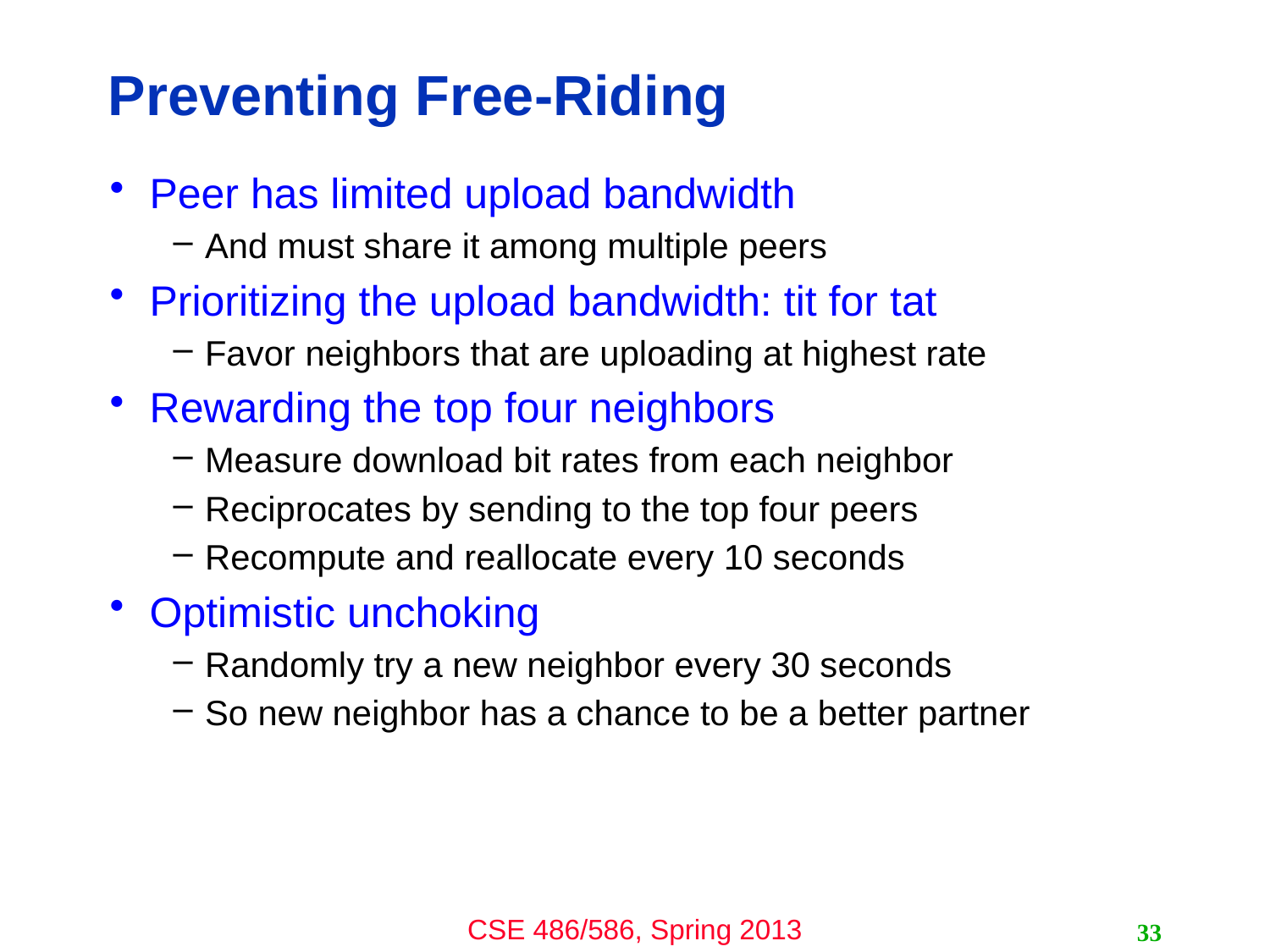

# Preventing Free-Riding
Peer has limited upload bandwidth
And must share it among multiple peers
Prioritizing the upload bandwidth: tit for tat
Favor neighbors that are uploading at highest rate
Rewarding the top four neighbors
Measure download bit rates from each neighbor
Reciprocates by sending to the top four peers
Recompute and reallocate every 10 seconds
Optimistic unchoking
Randomly try a new neighbor every 30 seconds
So new neighbor has a chance to be a better partner
33